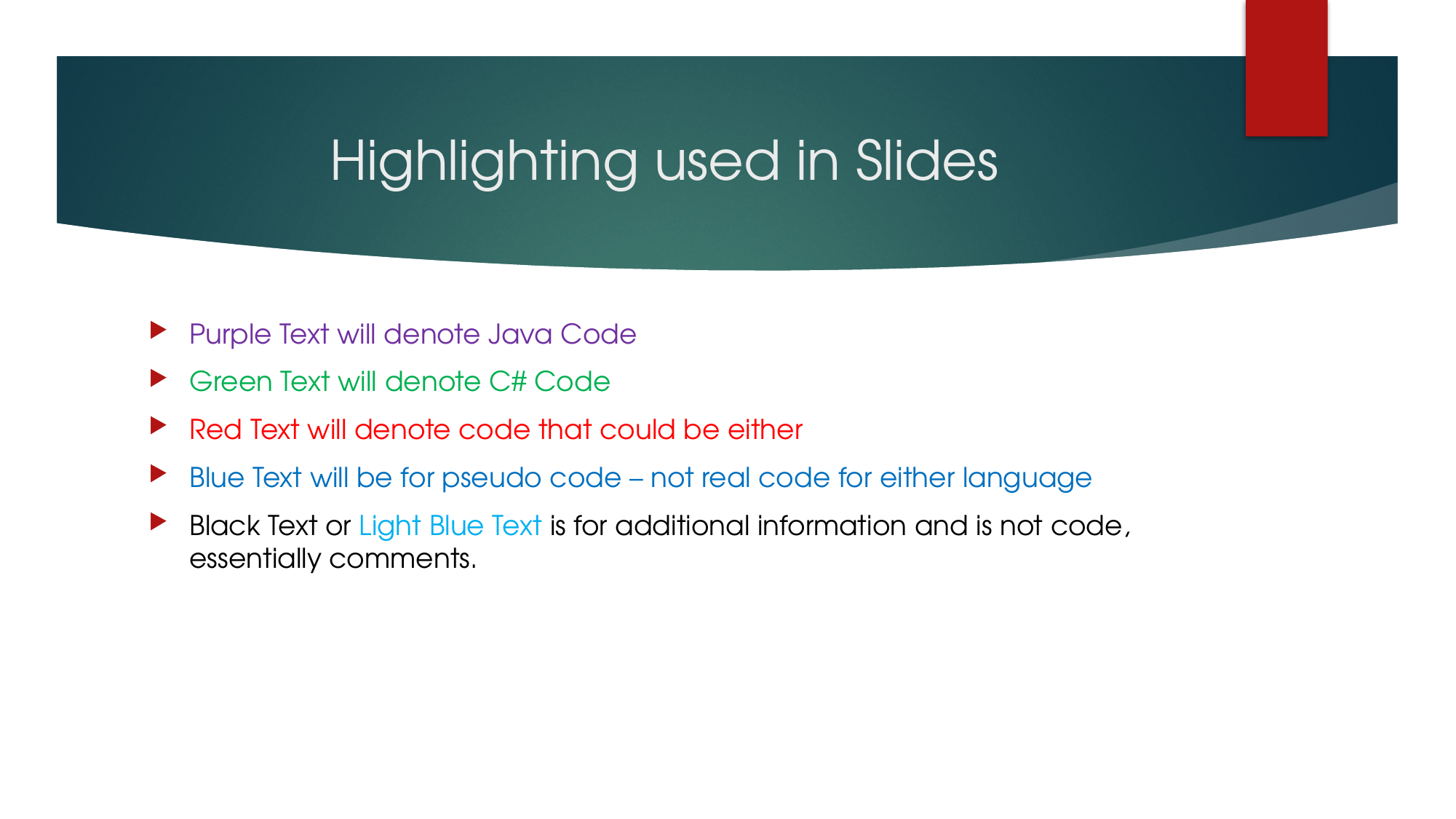

# Highlighting used in Slides
Purple Text will denote Java Code
Green Text will denote C# Code
Red Text will denote code that could be either
Blue Text will be for pseudo code – not real code for either language
Black Text or Light Blue Text is for additional information and is not code, essentially comments.